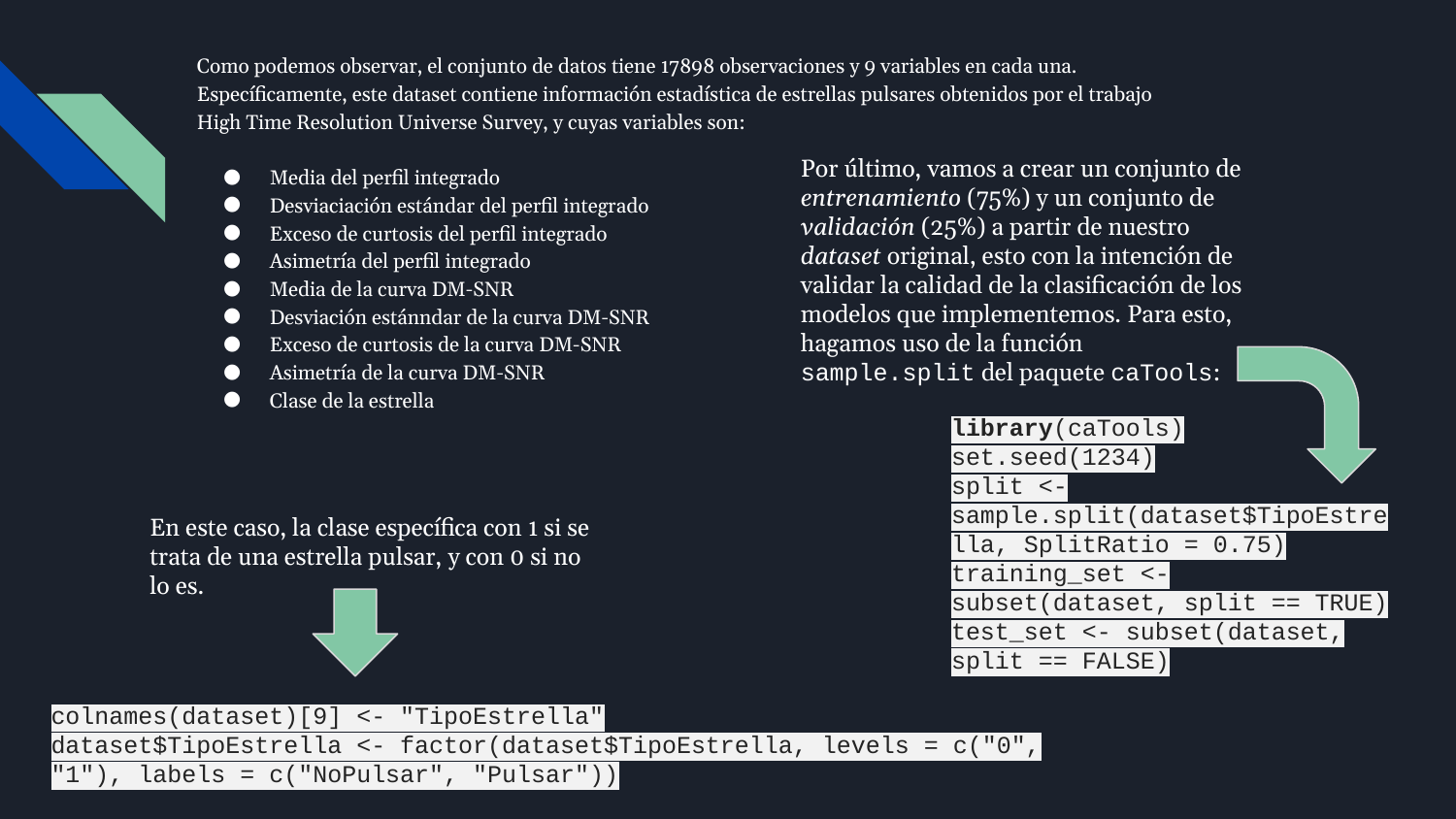

Como podemos observar, el conjunto de datos tiene 17898 observaciones y 9 variables en cada una. Específicamente, este dataset contiene información estadística de estrellas pulsares obtenidos por el trabajo High Time Resolution Universe Survey, y cuyas variables son:

Media del perfil integrado
Desviaciación estándar del perfil integrado
Exceso de curtosis del perfil integrado
Asimetría del perfil integrado
Media de la curva DM-SNR
Desviación estánndar de la curva DM-SNR
Exceso de curtosis de la curva DM-SNR
Asimetría de la curva DM-SNR
Clase de la estrella
Por último, vamos a crear un conjunto de entrenamiento (75%) y un conjunto de validación (25%) a partir de nuestro dataset original, esto con la intención de validar la calidad de la clasificación de los modelos que implementemos. Para esto, hagamos uso de la función sample.split del paquete caTools:

library(caTools)
set.seed(1234)
split <- sample.split(dataset$TipoEstrella, SplitRatio = 0.75)
training_set <- subset(dataset, split == TRUE)
test_set <- subset(dataset, split == FALSE)
En este caso, la clase específica con 1 si se trata de una estrella pulsar, y con 0 si no lo es.

colnames(dataset)[9] <- "TipoEstrella"
dataset$TipoEstrella <- factor(dataset$TipoEstrella, levels = c("0", "1"), labels = c("NoPulsar", "Pulsar"))